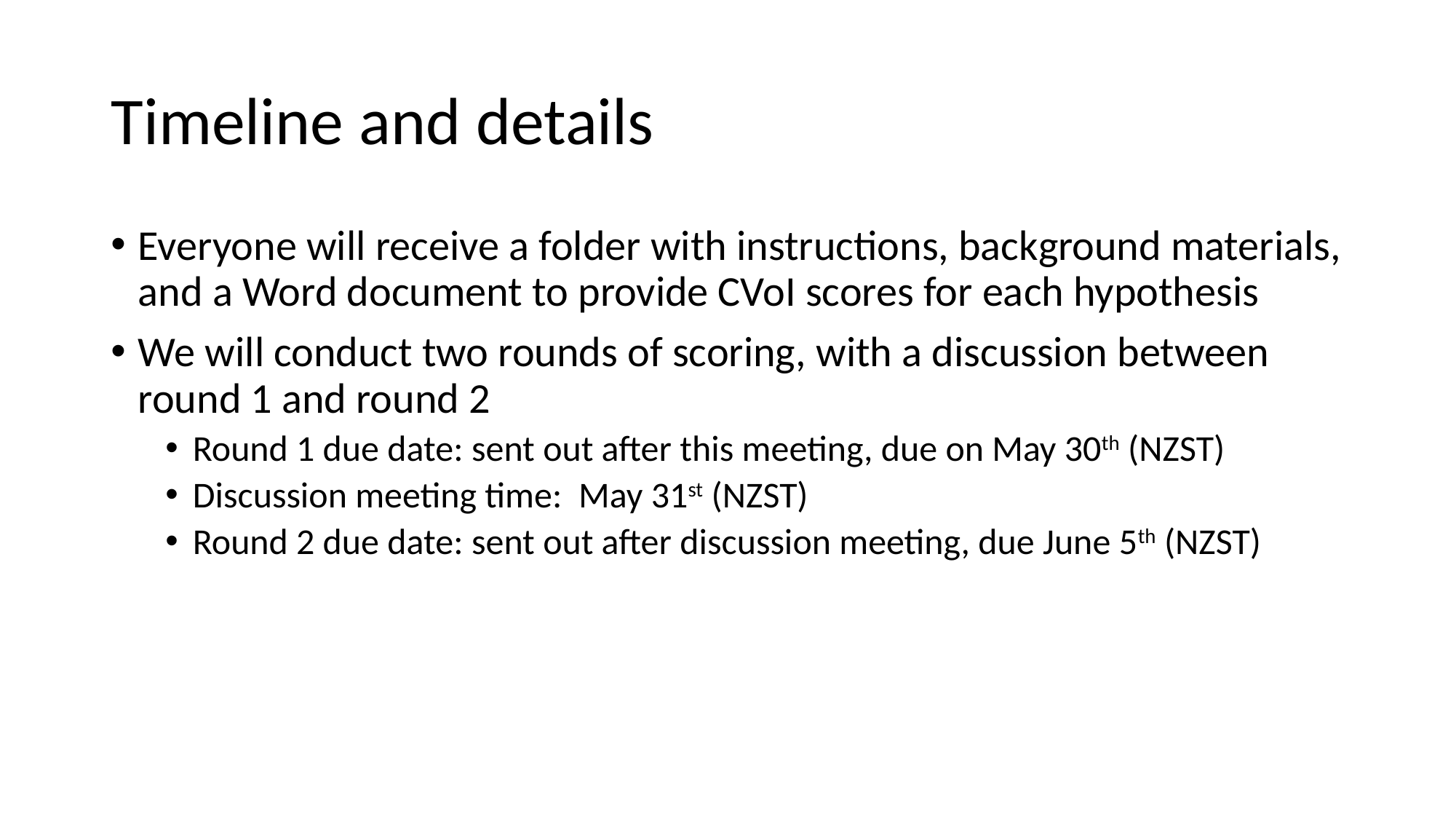

# Timeline and details
Everyone will receive a folder with instructions, background materials, and a Word document to provide CVoI scores for each hypothesis
We will conduct two rounds of scoring, with a discussion between round 1 and round 2
Round 1 due date: sent out after this meeting, due on May 30th (NZST)
Discussion meeting time:  May 31st (NZST)
Round 2 due date: sent out after discussion meeting, due June 5th (NZST)